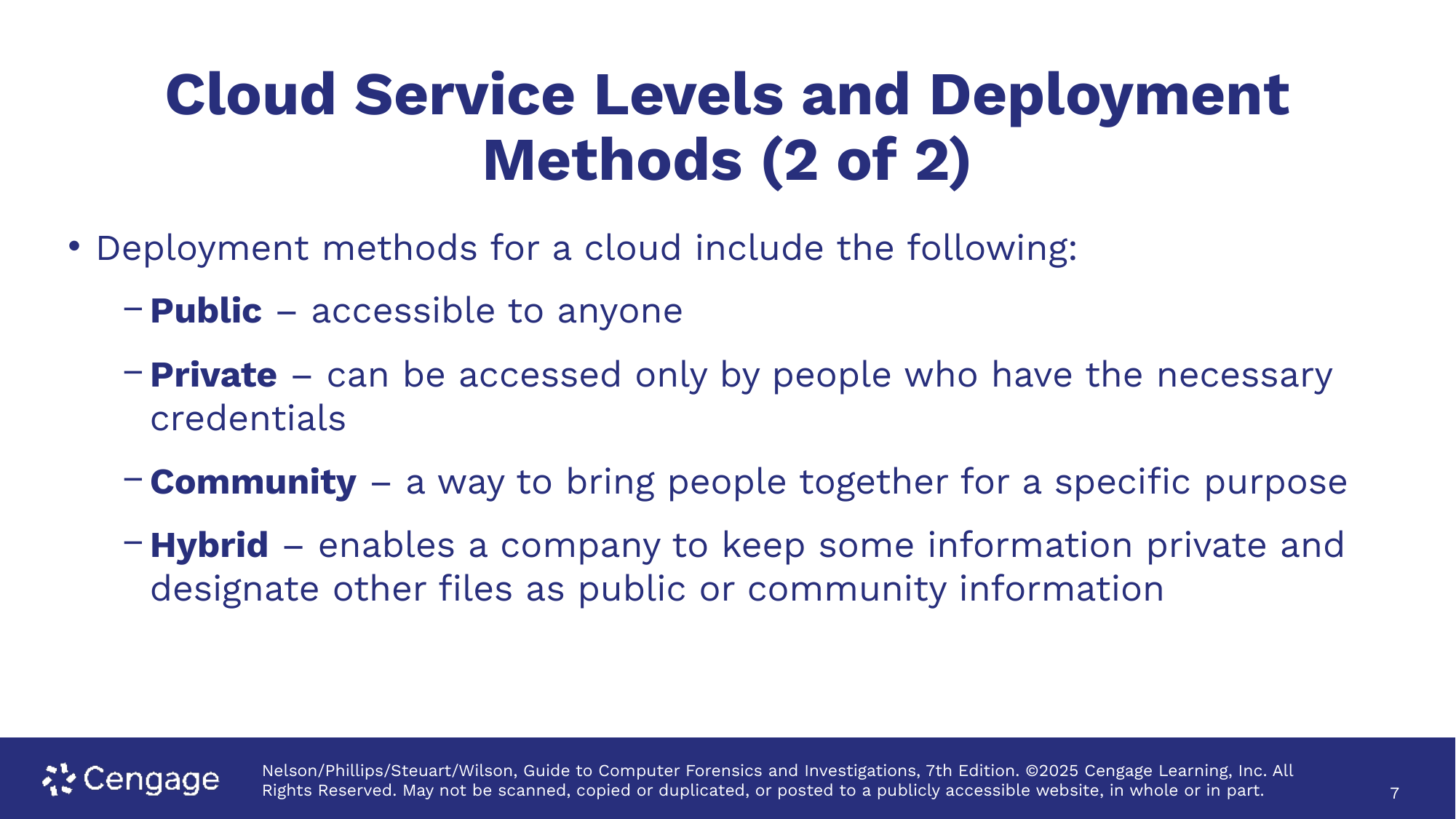

# Cloud Service Levels and Deployment Methods (2 of 2)
Deployment methods for a cloud include the following:
Public – accessible to anyone
Private – can be accessed only by people who have the necessary credentials
Community – a way to bring people together for a specific purpose
Hybrid – enables a company to keep some information private and designate other files as public or community information